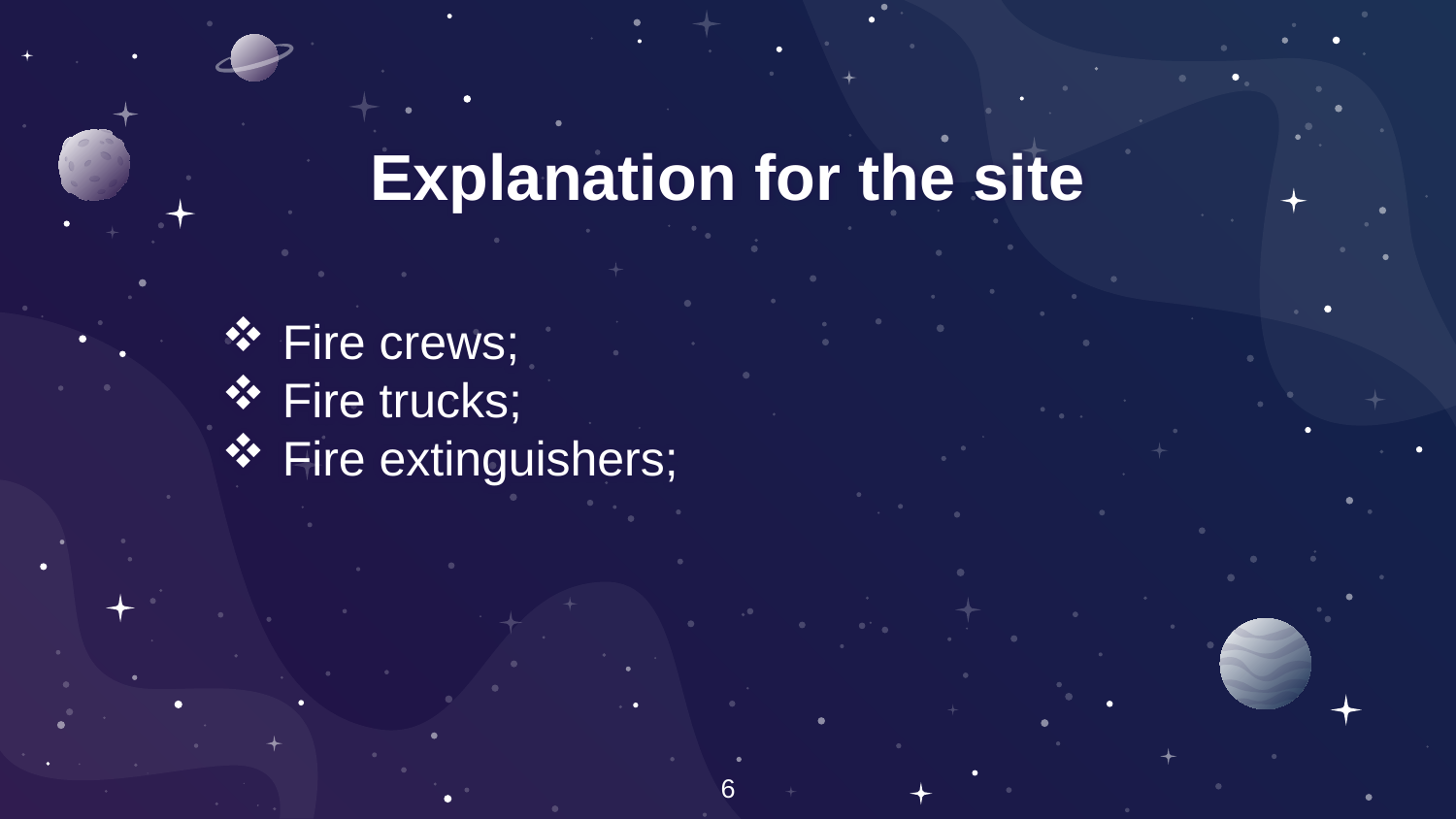

# Explanation for the site
Fire crews;
Fire trucks;
Fire extinguishers;

6